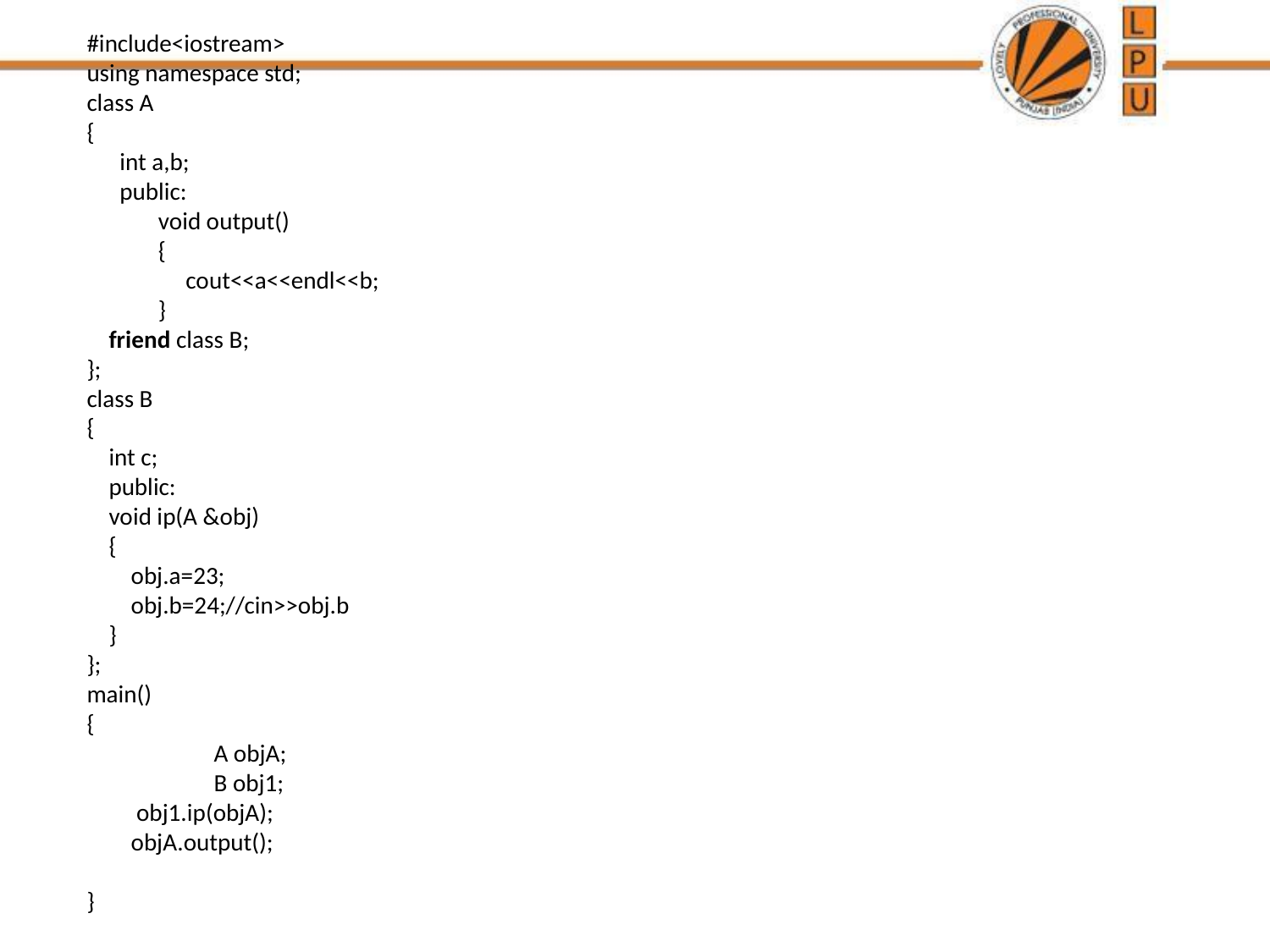

#include<iostream>
using namespace std;
class A
{
      int a,b;
      public:
             void output()
             {
                  cout<<a<<endl<<b;
             }
    friend class B;
};
class B
{
    int c;
    public:
    void ip(A &obj)
    {
        obj.a=23;
        obj.b=24;//cin>>obj.b
    }
};
main()
{
	A objA;
	B obj1;
         obj1.ip(objA);
        objA.output();

}